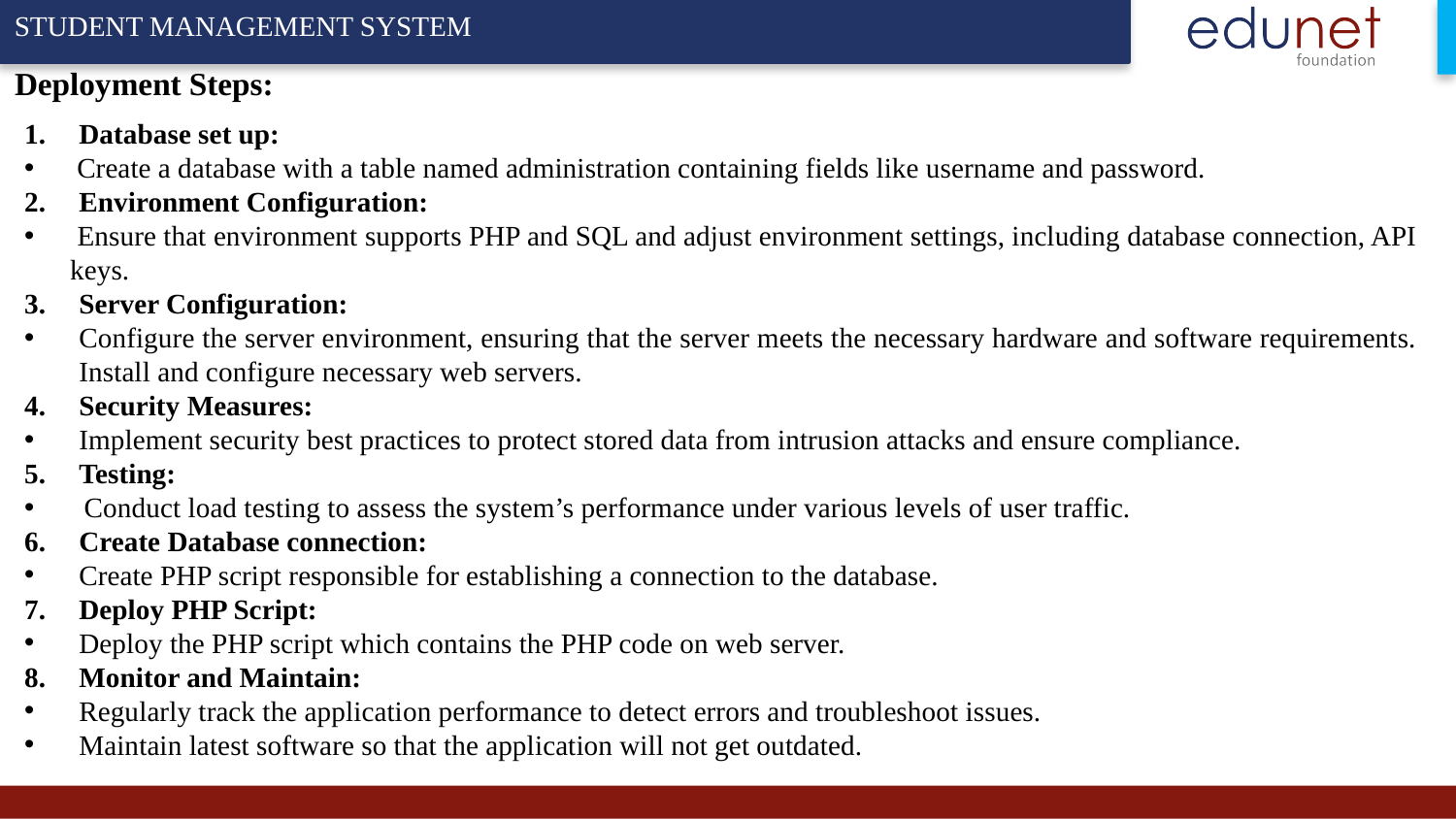

# Deployment Steps:
Database set up:
 Create a database with a table named administration containing fields like username and password.
Environment Configuration:
 Ensure that environment supports PHP and SQL and adjust environment settings, including database connection, API keys.
Server Configuration:
Configure the server environment, ensuring that the server meets the necessary hardware and software requirements. Install and configure necessary web servers.
Security Measures:
Implement security best practices to protect stored data from intrusion attacks and ensure compliance.
Testing:
  Conduct load testing to assess the system’s performance under various levels of user traffic.
Create Database connection:
Create PHP script responsible for establishing a connection to the database.
Deploy PHP Script:
Deploy the PHP script which contains the PHP code on web server.
Monitor and Maintain:
Regularly track the application performance to detect errors and troubleshoot issues.
Maintain latest software so that the application will not get outdated.